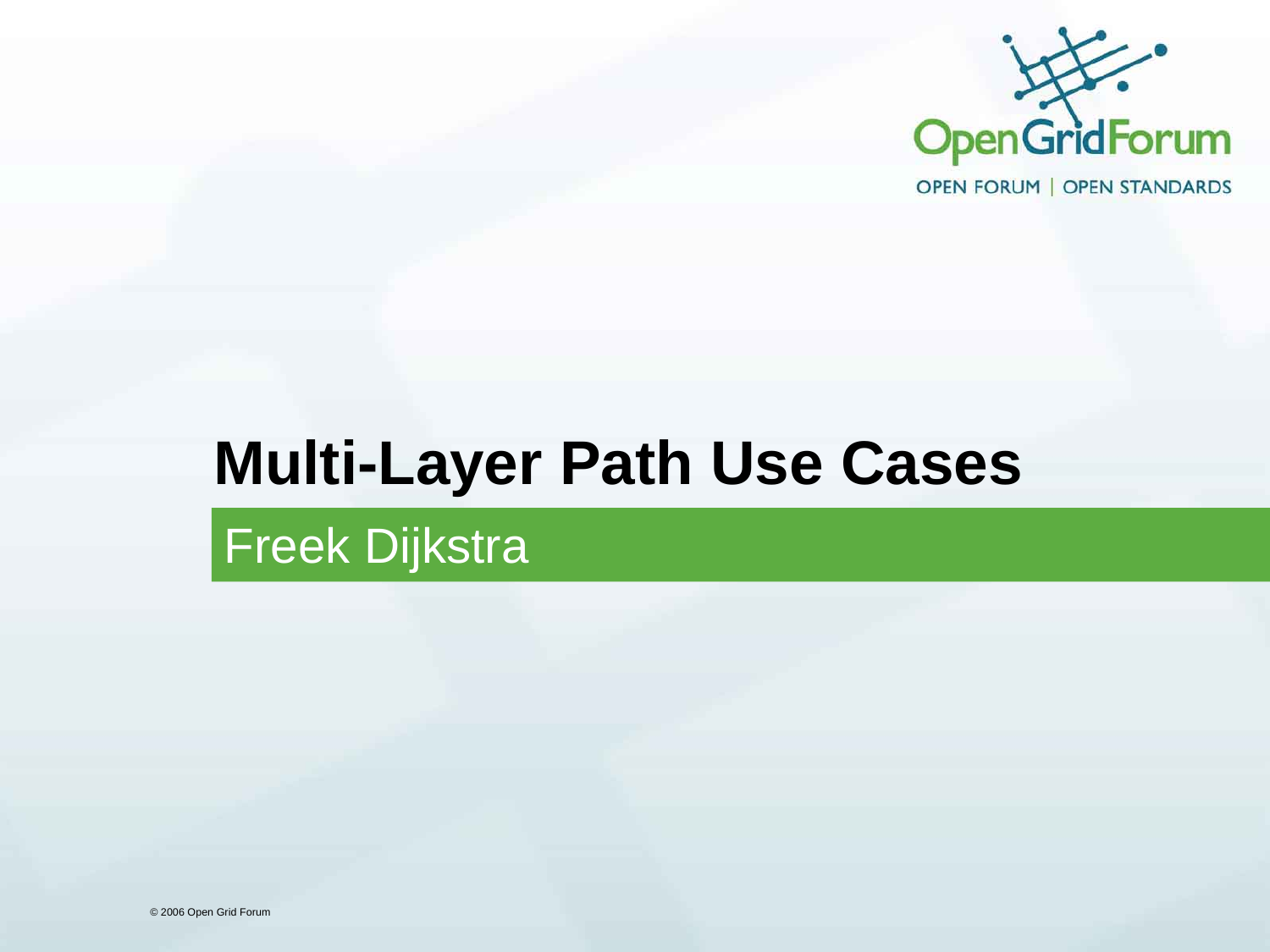

# Multi-Layer Path Use Cases
Freek Dijkstra